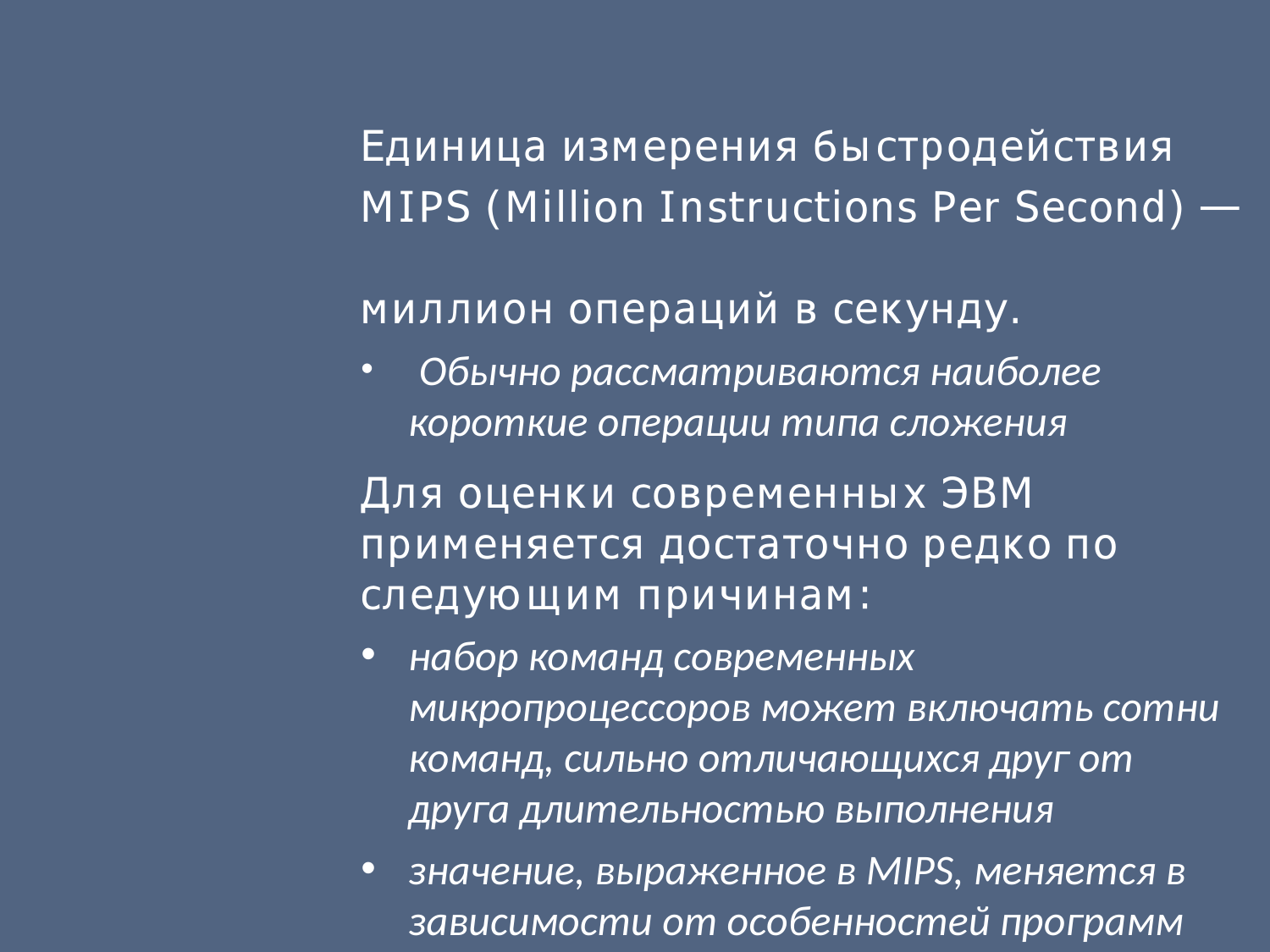

Единица измерения быстродействия
MIPS (Million Instructions Per Second) —
миллион операций в секунду.
 Обычно рассматриваются наиболее короткие операции типа сложения
Для оценки современных ЭВМ применяется достаточно редко по следующим причинам:
набор команд современных микропроцессоров может включать сотни команд, сильно отличающихся друг от друга длительностью выполнения
значение, выраженное в MIPS, меняется в зависимости от особенностей программ